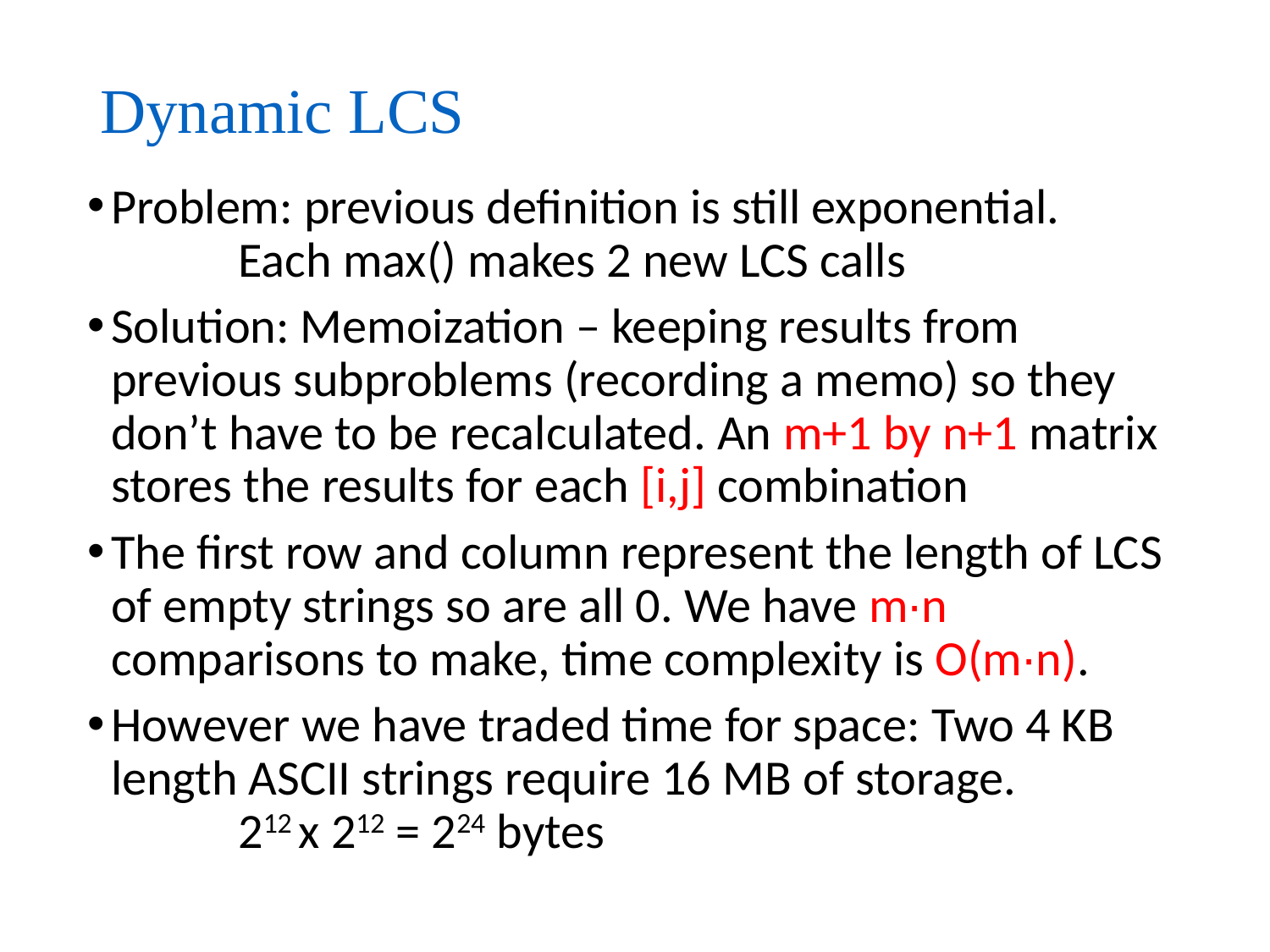

# Dynamic LCS
Problem: previous definition is still exponential.
	Each max() makes 2 new LCS calls
Solution: Memoization – keeping results from previous subproblems (recording a memo) so they don’t have to be recalculated. An m+1 by n+1 matrix stores the results for each [i,j] combination
The first row and column represent the length of LCS of empty strings so are all 0. We have m∙n comparisons to make, time complexity is O(m∙n).
However we have traded time for space: Two 4 KB length ASCII strings require 16 MB of storage.
	212 x 212 = 224 bytes